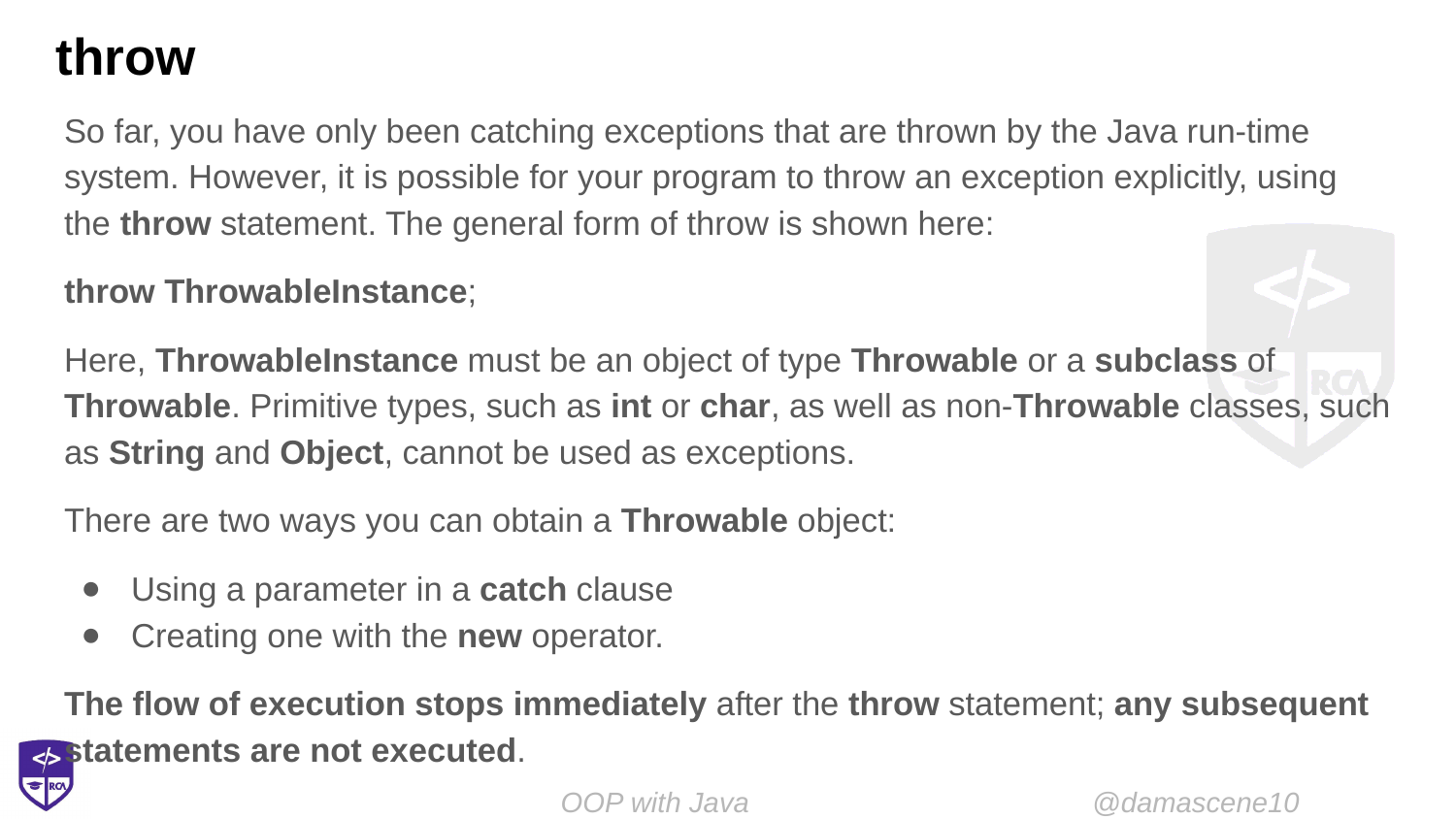

# throw
So far, you have only been catching exceptions that are thrown by the Java run-time system. However, it is possible for your program to throw an exception explicitly, using the throw statement. The general form of throw is shown here:
throw ThrowableInstance;
Here, ThrowableInstance must be an object of type Throwable or a subclass of Throwable. Primitive types, such as int or char, as well as non-Throwable classes, such as String and Object, cannot be used as exceptions.
There are two ways you can obtain a Throwable object:
Using a parameter in a catch clause
Creating one with the new operator.
The flow of execution stops immediately after the throw statement; any subsequent statements are not executed.